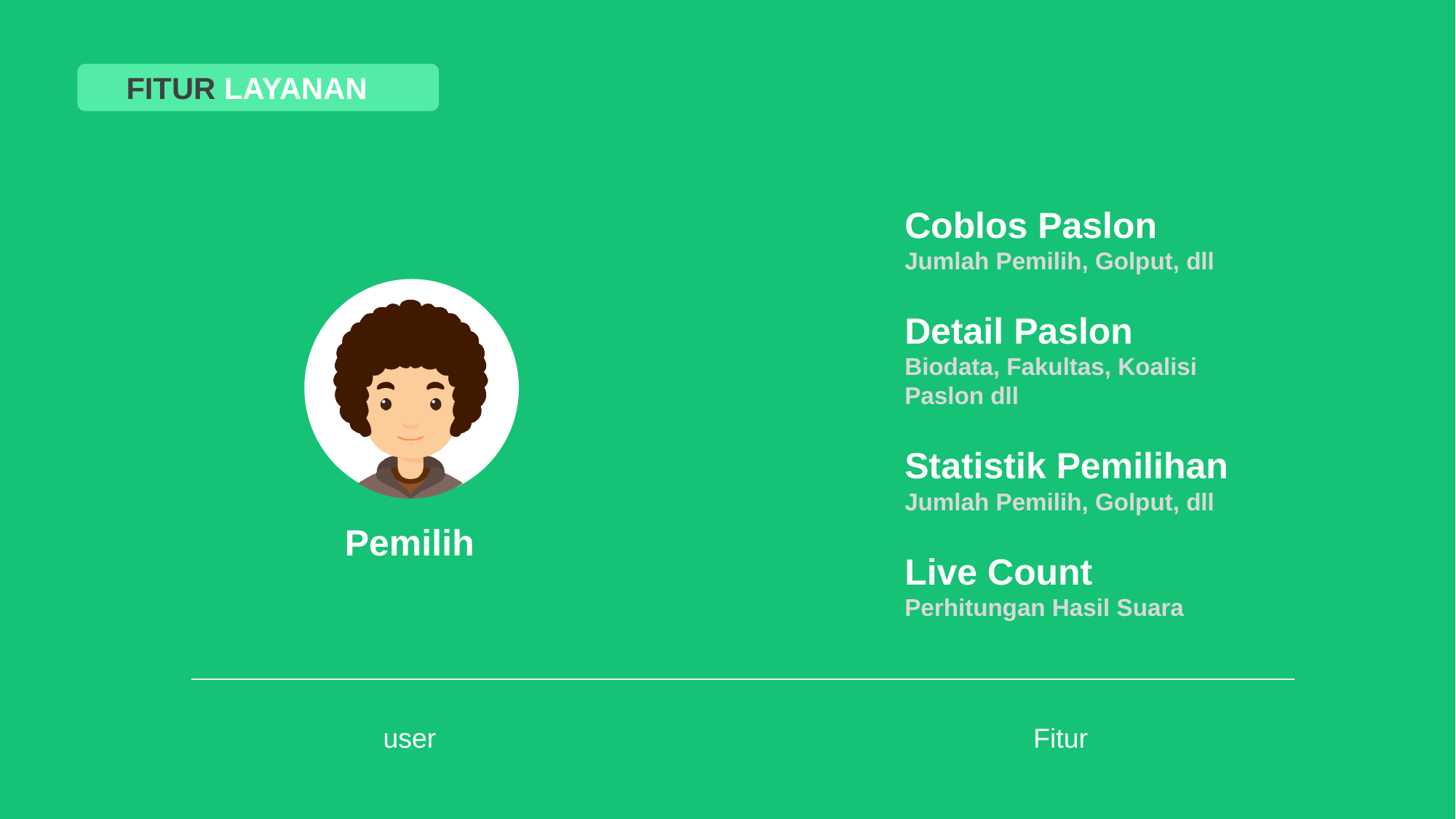

FITUR LAYANAN
Coblos Paslon
Jumlah Pemilih, Golput, dll

Detail Paslon
Biodata, Fakultas, Koalisi Paslon dll
Statistik Pemilihan
Jumlah Pemilih, Golput, dll
Pemilih
Live Count
Perhitungan Hasil Suara
Fitur
user